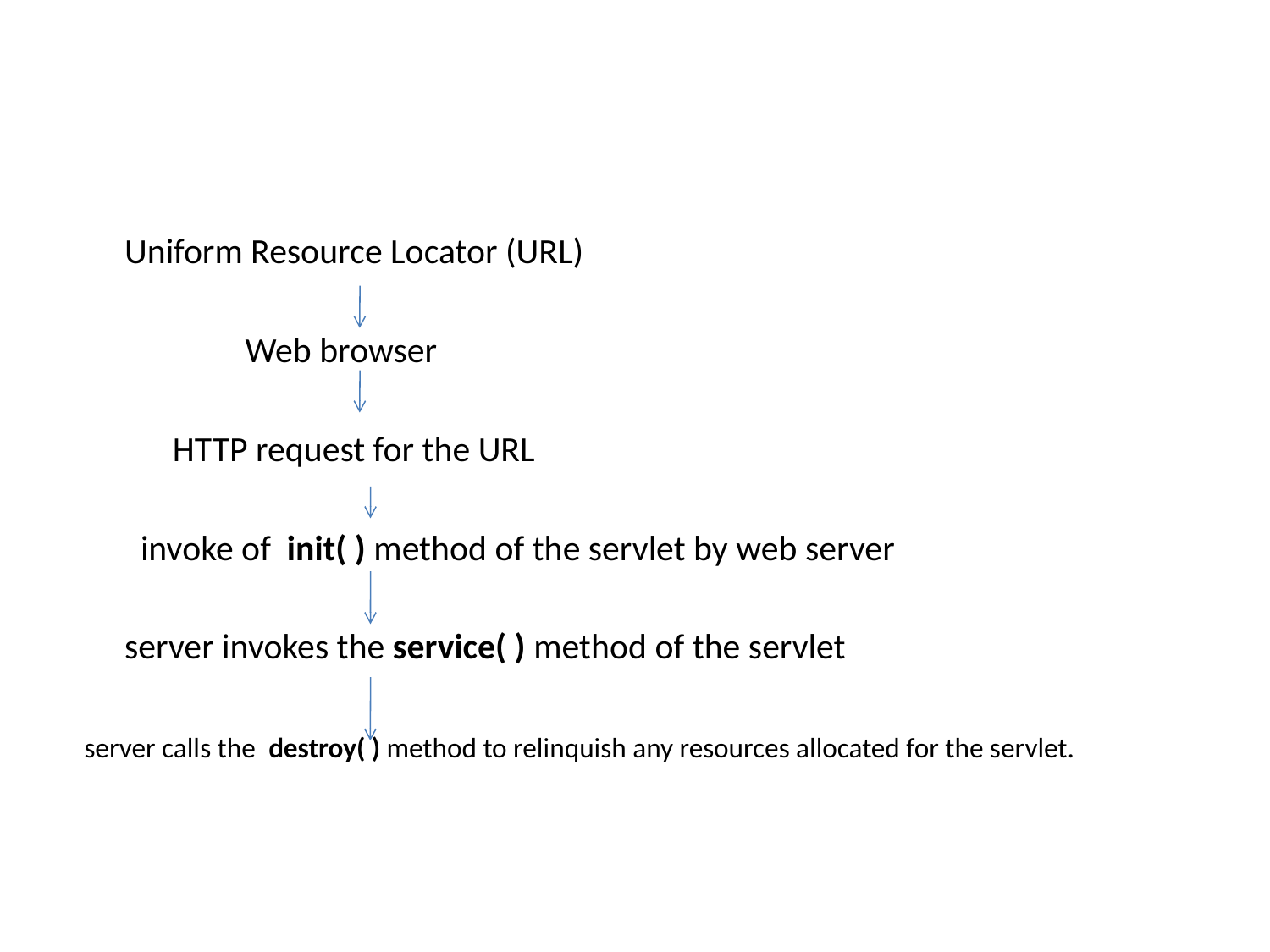

#
      Uniform Resource Locator (URL)

                     Web browser

            HTTP request for the URL

        invoke of  init( ) method of the servlet by web server

      server invokes the service( ) method of the servlet

 server calls the  destroy( ) method to relinquish any resources allocated for the servlet.